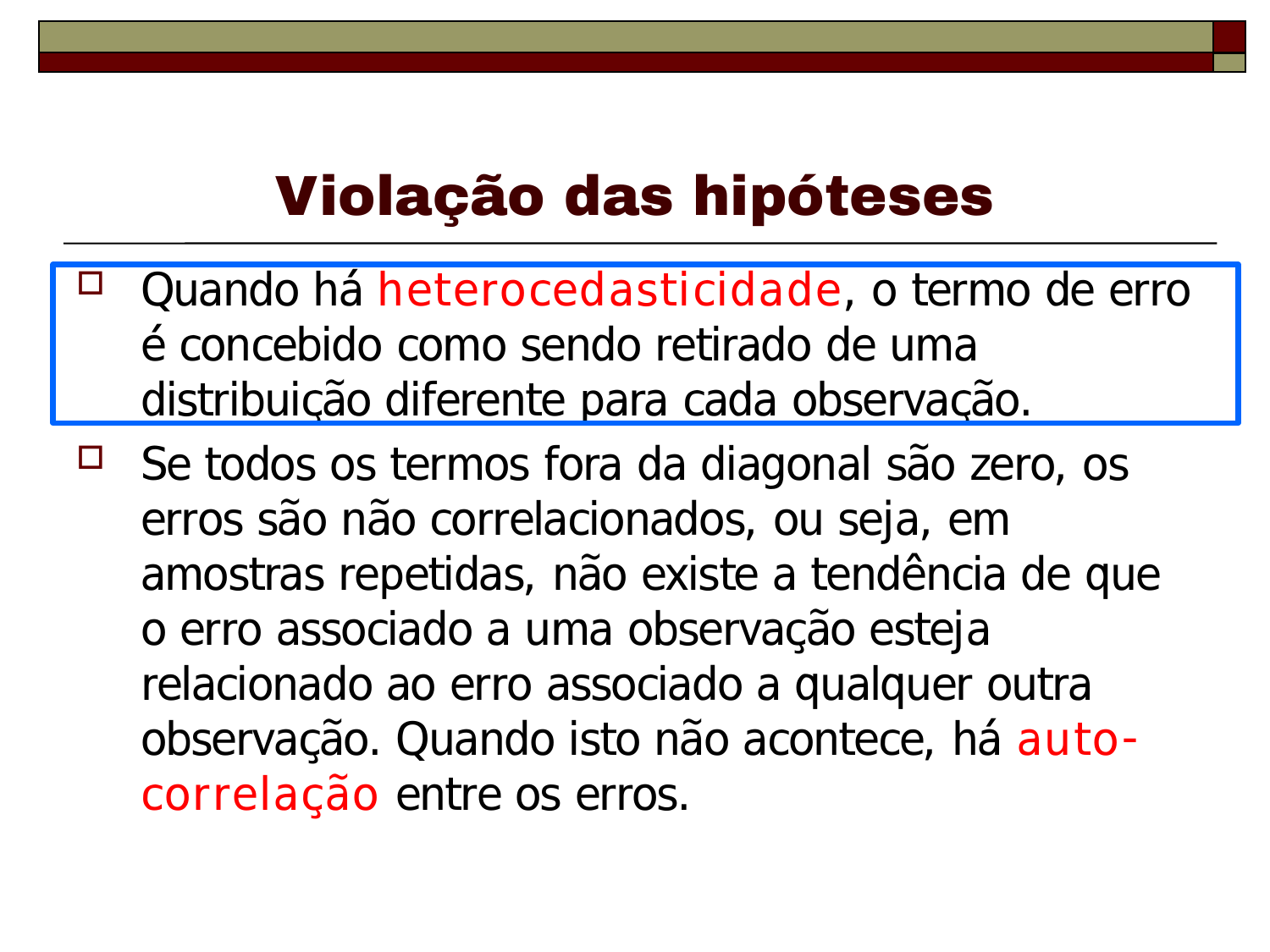

# Violação das hipóteses
Quando há heterocedasticidade, o termo de erro é concebido como sendo retirado de uma distribuição diferente para cada observação.
Se todos os termos fora da diagonal são zero, os erros são não correlacionados, ou seja, em amostras repetidas, não existe a tendência de que o erro associado a uma observação esteja relacionado ao erro associado a qualquer outra observação. Quando isto não acontece, há auto-correlação entre os erros.